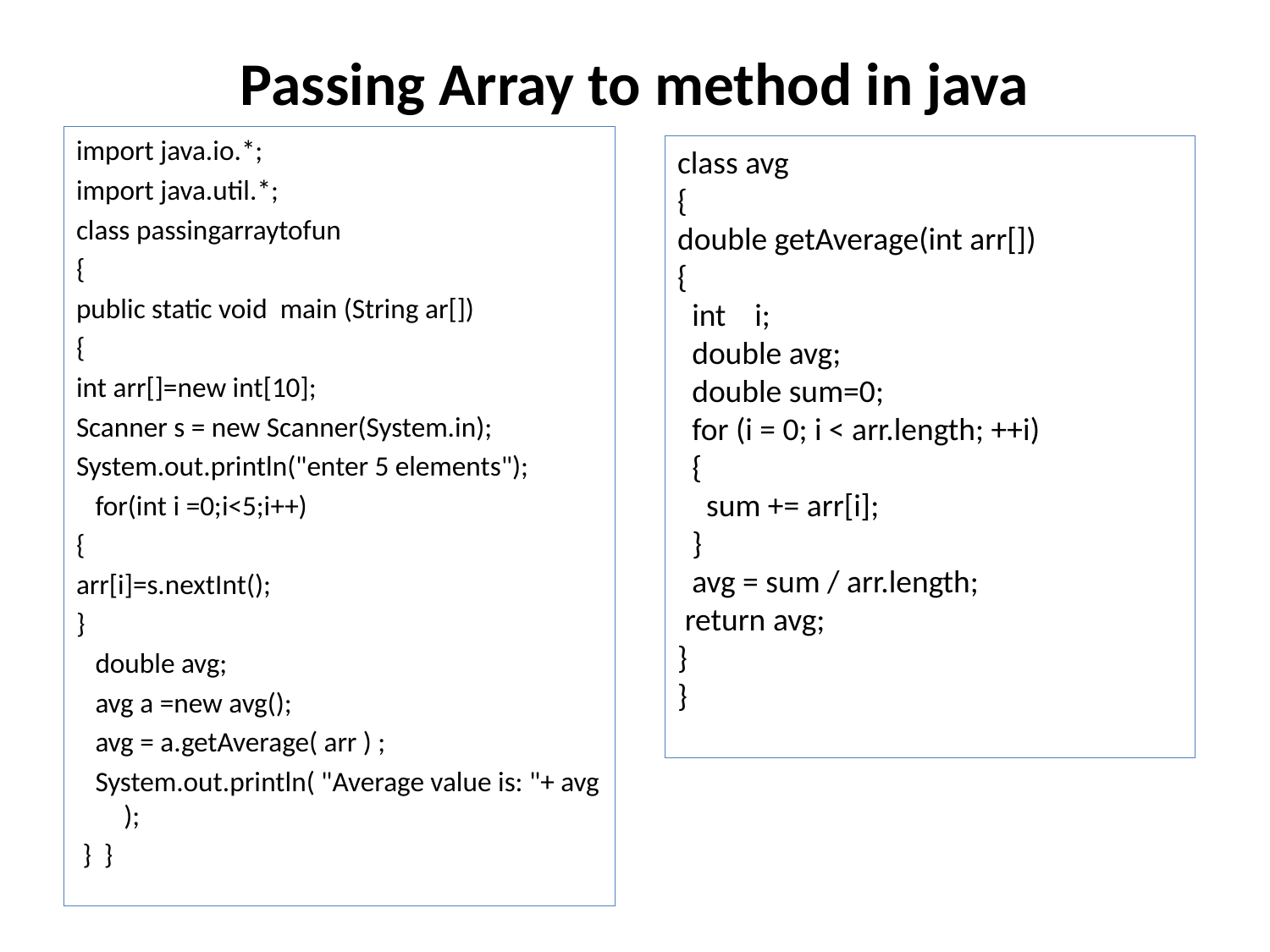

# Passing Array to method in java
import java.io.*;
import java.util.*;
class passingarraytofun
{
public static void  main (String ar[])
{
int arr[]=new int[10];
Scanner s = new Scanner(System.in);
System.out.println("enter 5 elements");
   for(int i =0;i<5;i++)
{
arr[i]=s.nextInt();
}
   double avg;
   avg a =new avg();
   avg = a.getAverage( arr ) ;
   System.out.println( "Average value is: "+ avg );
 }  }
class avg
{
double getAverage(int arr[])
{
  int    i;
  double avg;
  double sum=0;
  for (i = 0; i < arr.length; ++i)
  {
    sum += arr[i];
  }
  avg = sum / arr.length;
 return avg;
}
}